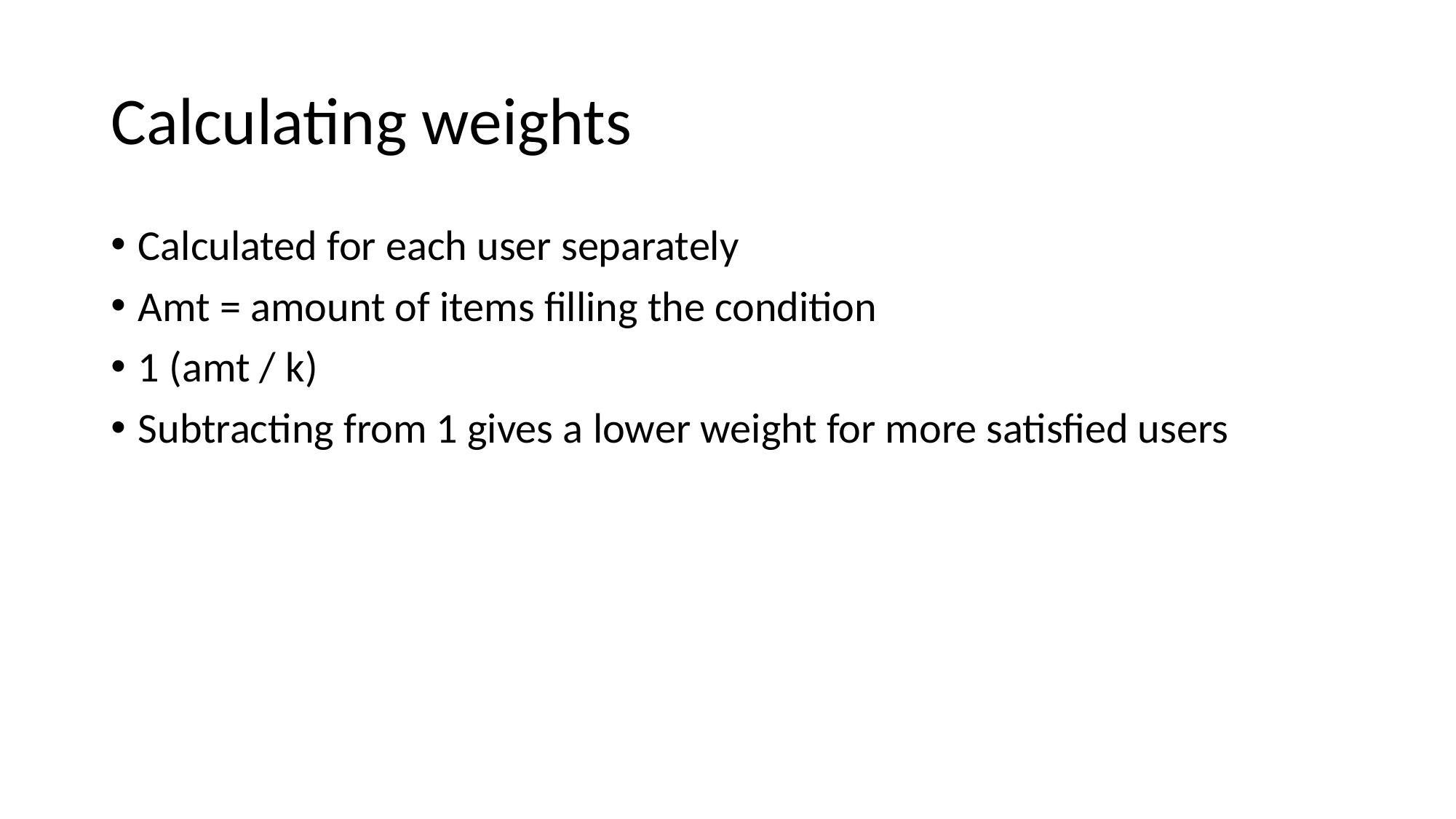

# Calculating weights
Calculated for each user separately
Amt = amount of items filling the condition
1 (amt / k)
Subtracting from 1 gives a lower weight for more satisfied users